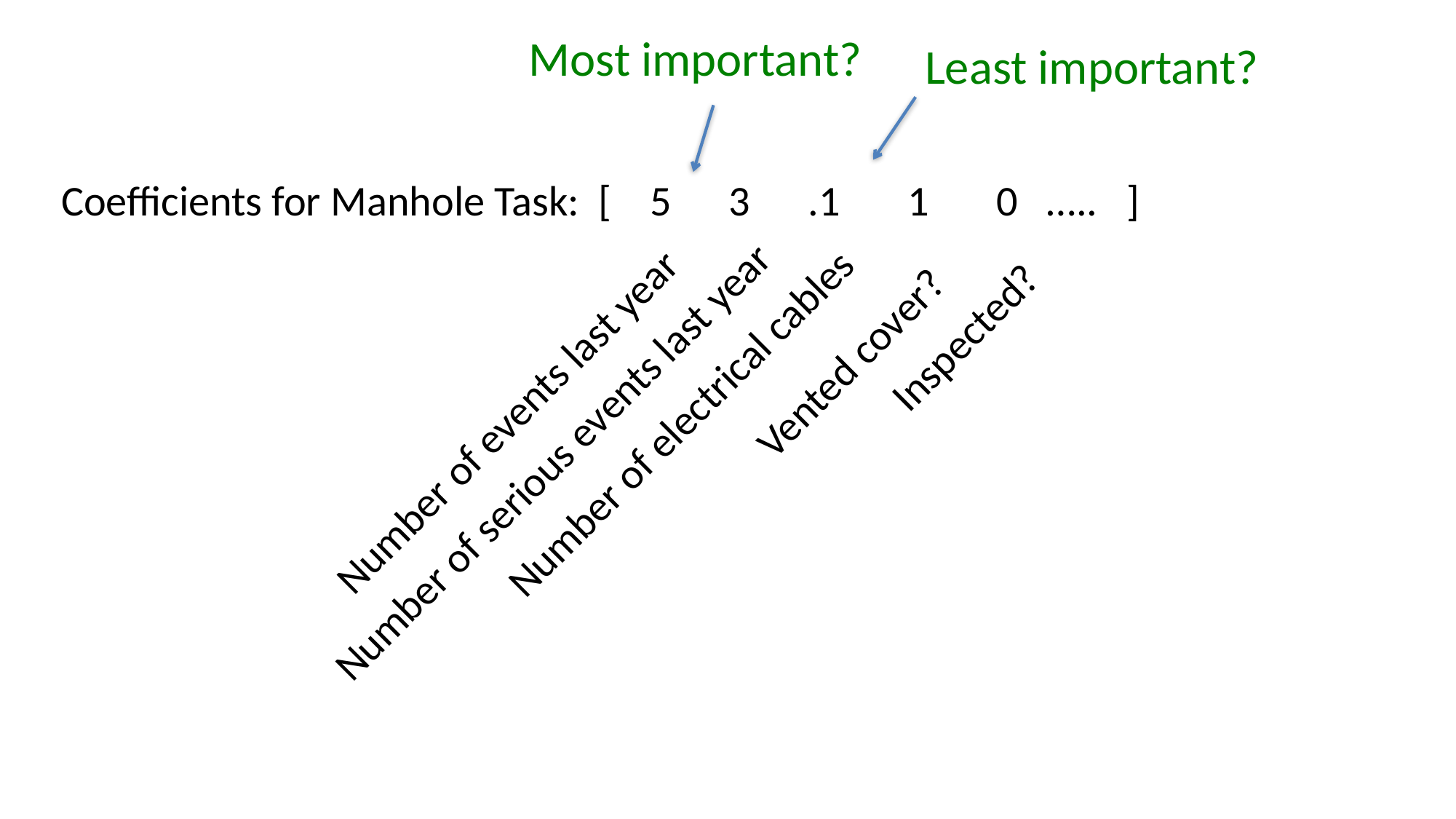

Most important?
Least important?
Coefficients for Manhole Task:  [    5      3      .1       1       0   …..   ]
Inspected?
Vented cover?
Number of events last year
Number of electrical cables
Number of serious events last year